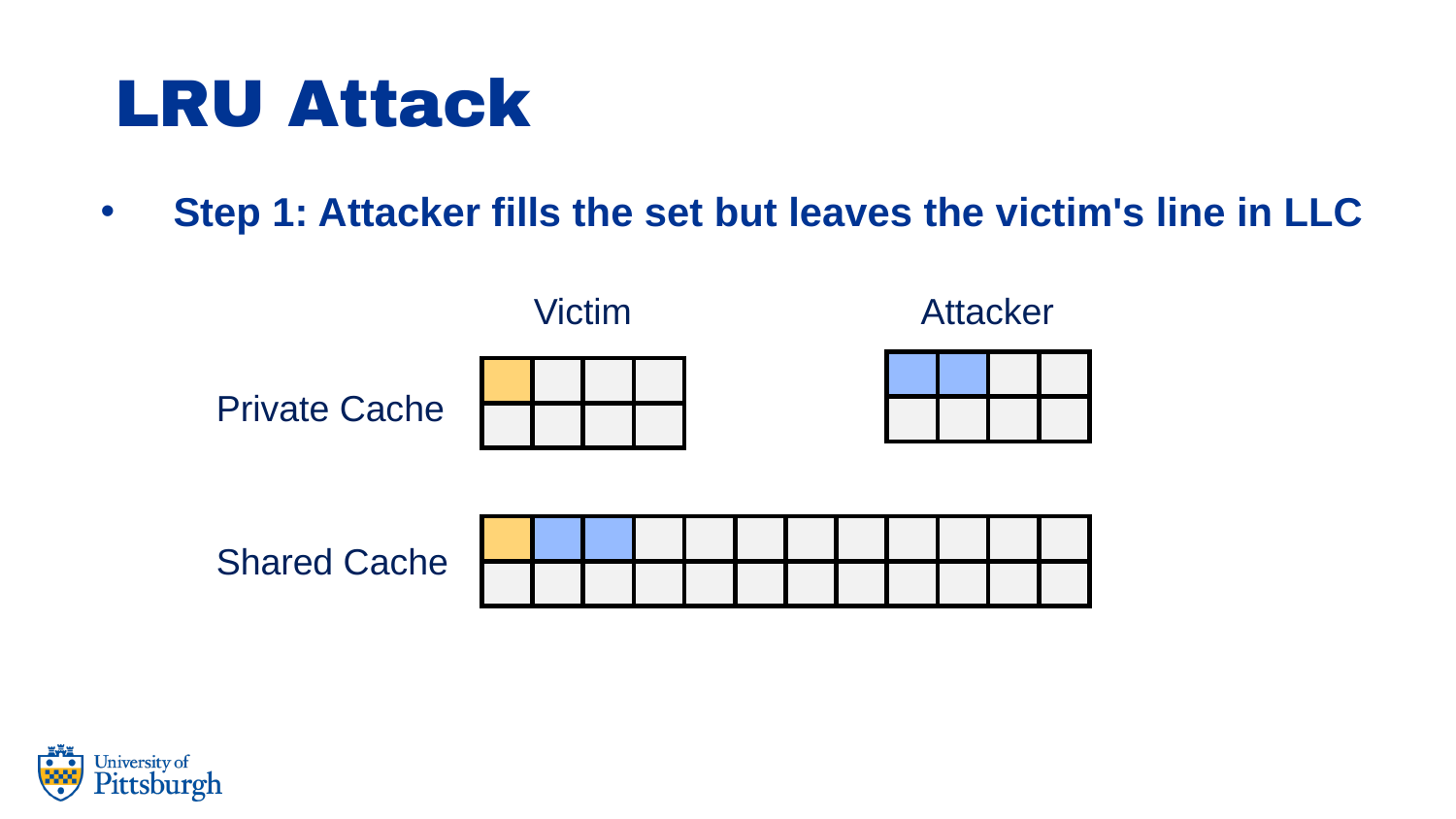

# LRU Attack
Step 1: Attacker fills the set but leaves the victim's line in LLC
Attacker
Victim

Private Cache

Shared Cache